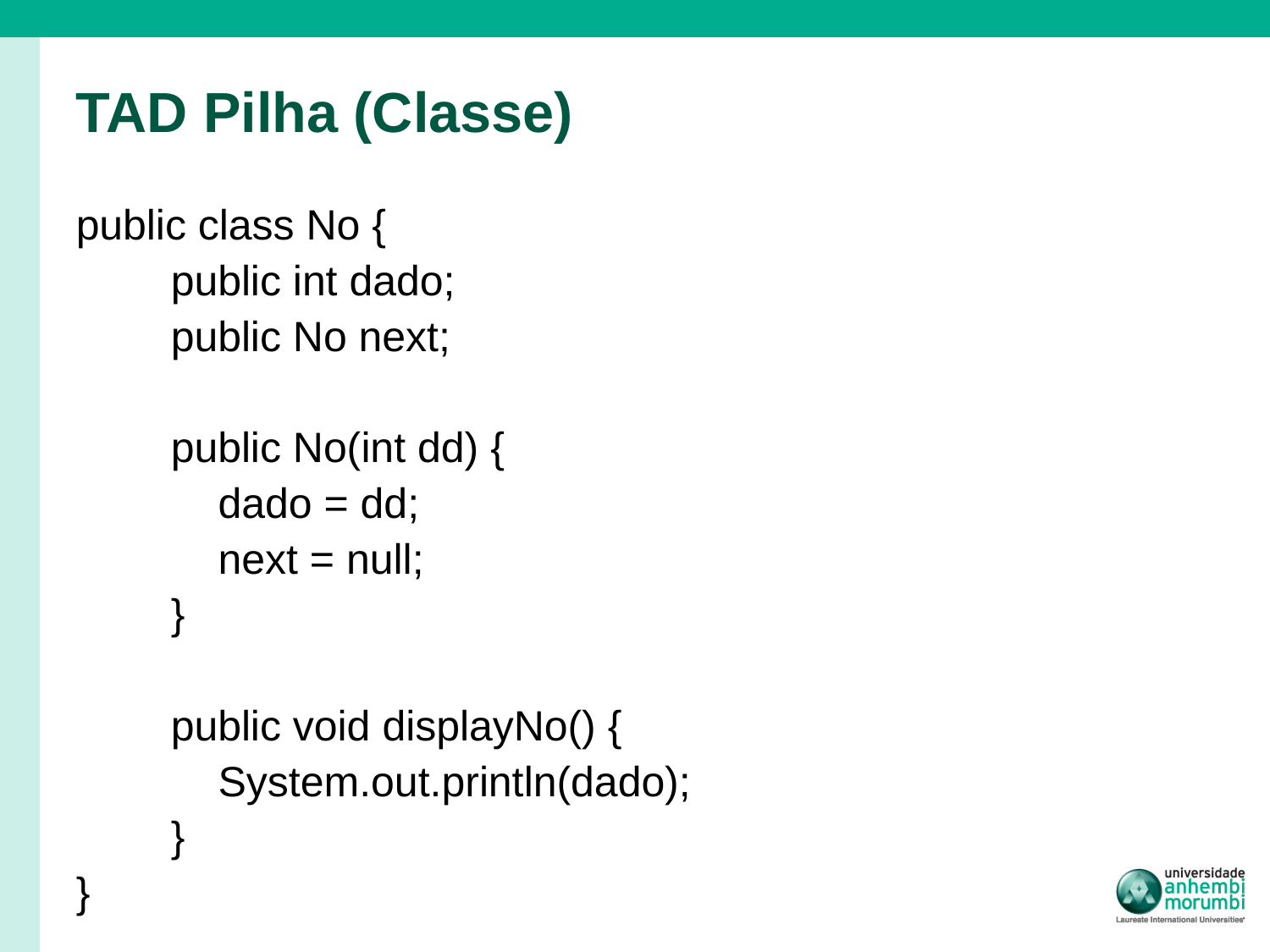

# TAD Pilha (Classe)
public class No {
        public int dado;
        public No next;

        public No(int dd) {
            dado = dd;
            next = null;
        }

        public void displayNo() {
            System.out.println(dado);
        }
}